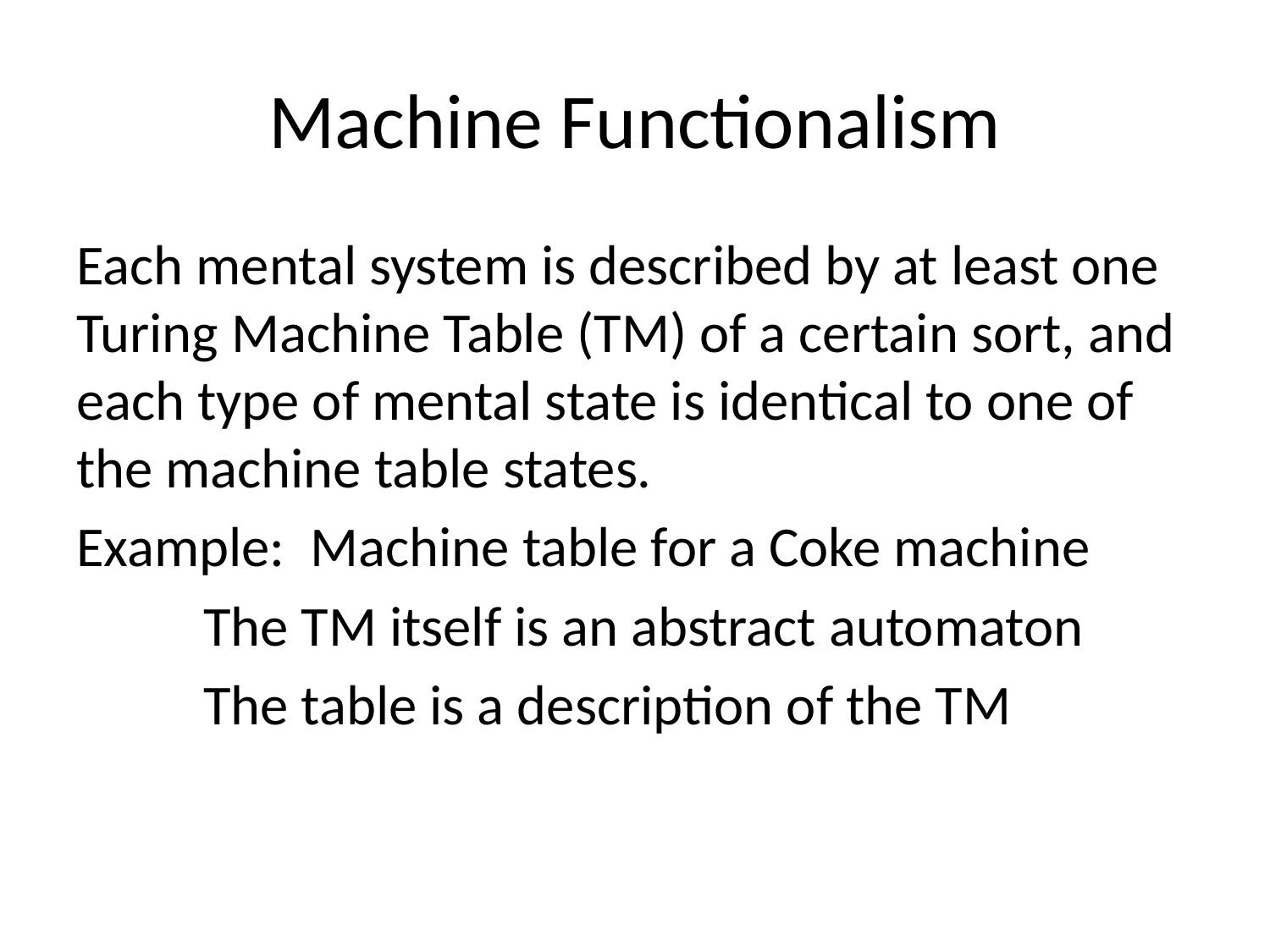

# Machine Functionalism
Each mental system is described by at least one Turing Machine Table (TM) of a certain sort, and each type of mental state is identical to one of the machine table states.
Example:  Machine table for a Coke machine
	The TM itself is an abstract automaton
	The table is a description of the TM